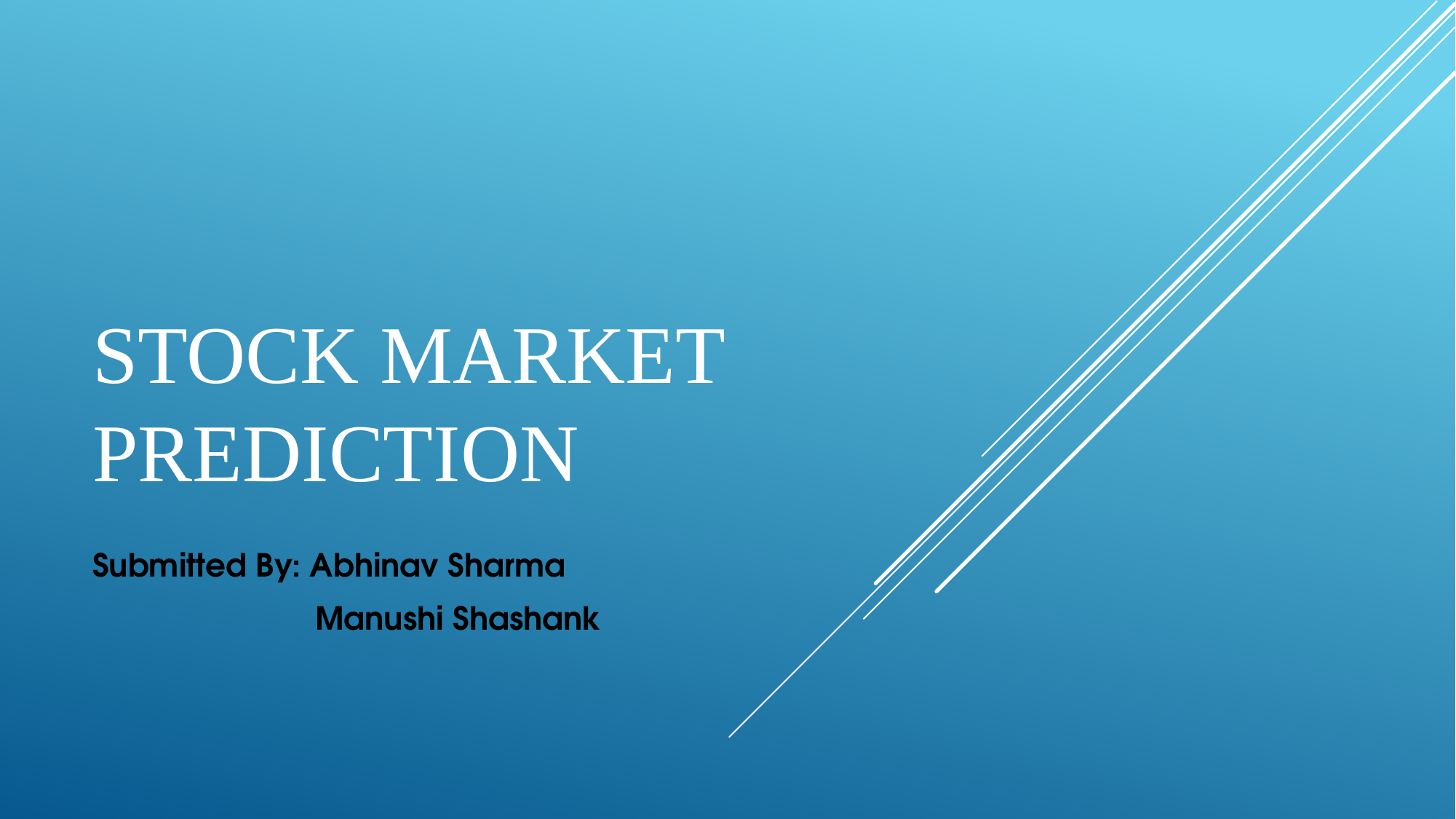

# STOCK MARKET PREDICTION
Submitted By: Abhinav Sharma
                         Manushi Shashank